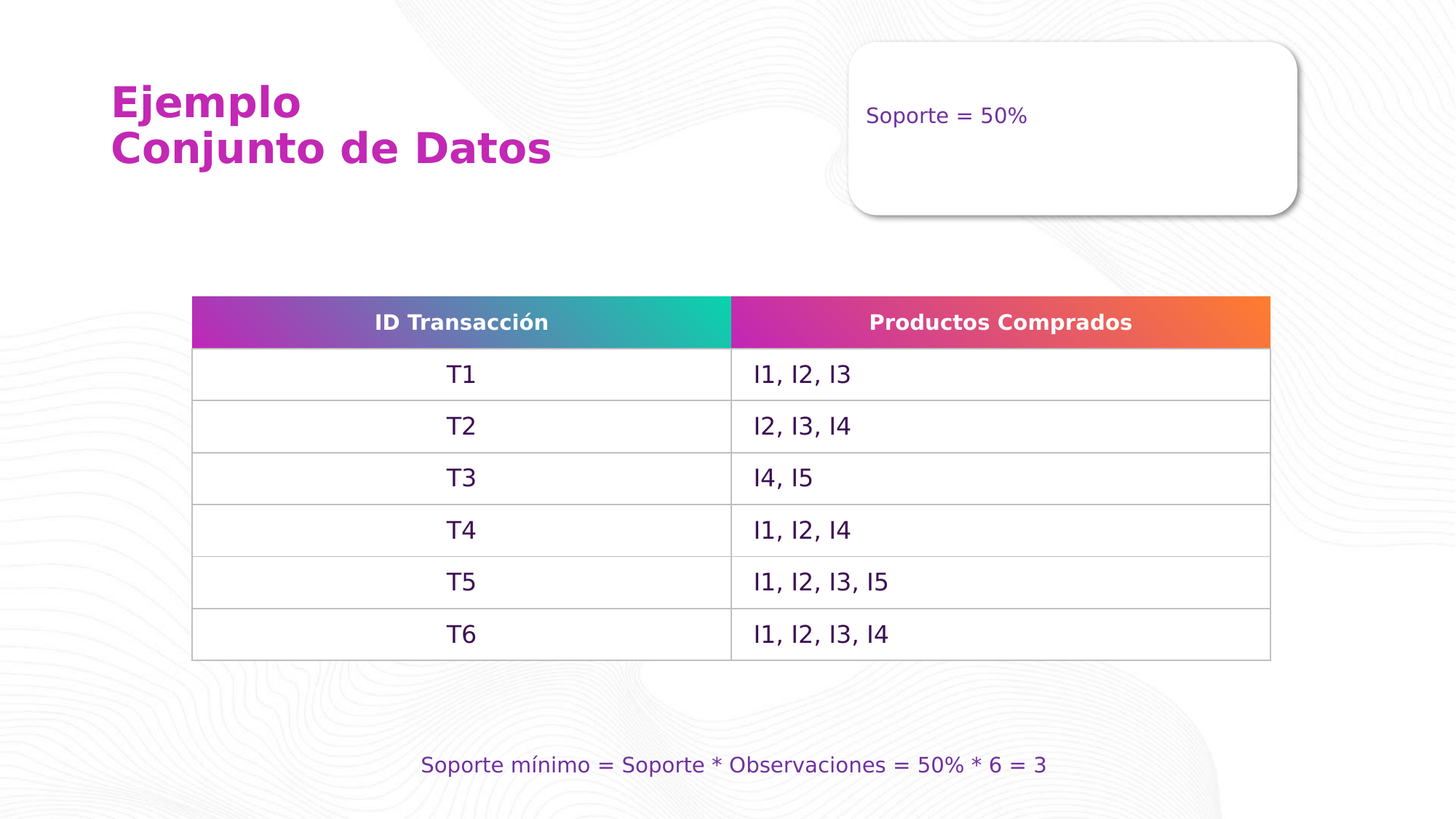

# Ejemplo Conjunto de Datos
Soporte = 50%
| ID Transacción | Productos Comprados |
| --- | --- |
| T1 | I1, I2, I3 |
| T2 | I2, I3, I4 |
| T3 | I4, I5 |
| T4 | I1, I2, I4 |
| T5 | I1, I2, I3, I5 |
| T6 | I1, I2, I3, I4 |
Soporte mínimo = Soporte * Observaciones = 50% * 6 = 3